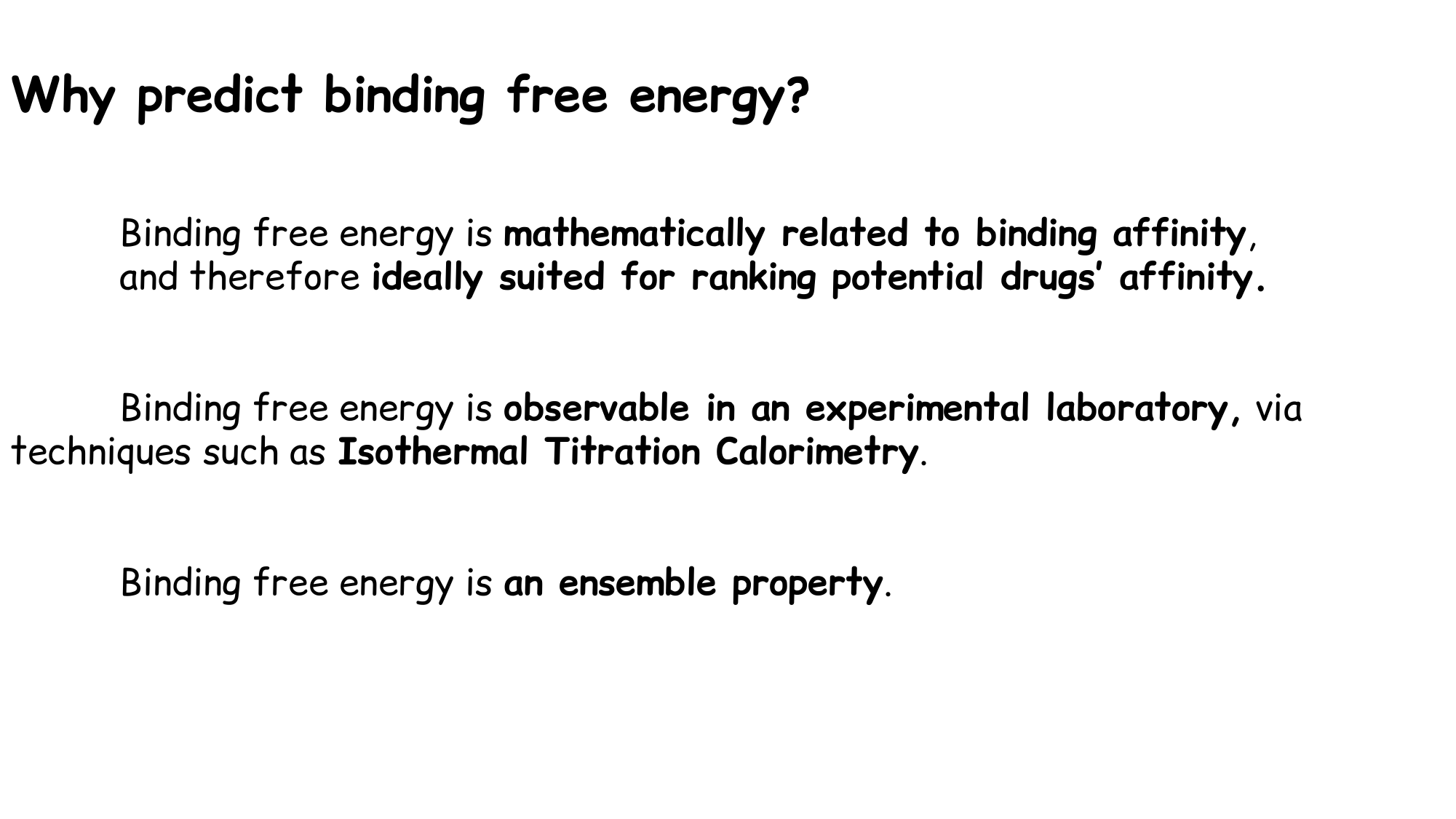

Why predict binding free energy?

	Binding free energy is mathematically related to binding affinity,
	and therefore ideally suited for ranking potential drugs’ affinity.

	Binding free energy is observable in an experimental laboratory, via 	techniques such as Isothermal Titration Calorimetry.

	Binding free energy is an ensemble property.